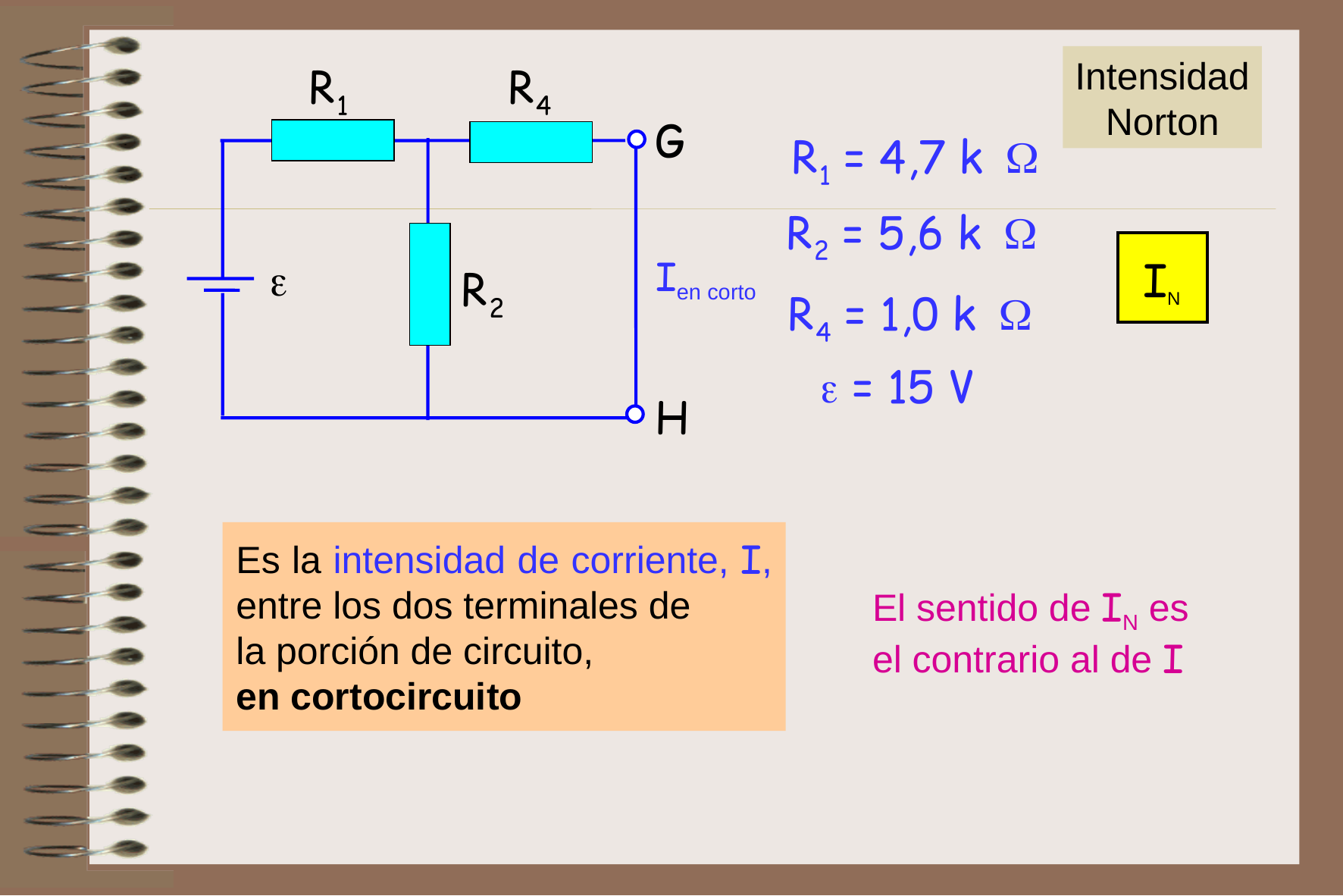

Intensidad Norton
R1
R4
G

R1 = 4,7 k Ω

Ien corto
R2 = 5,6 k Ω

IN
ε

R2

R4 = 1,0 k Ω

ε = 15 V
H

Es la intensidad de corriente, I, entre los dos terminales de
la porción de circuito,
en cortocircuito
El sentido de IN es el contrario al de I